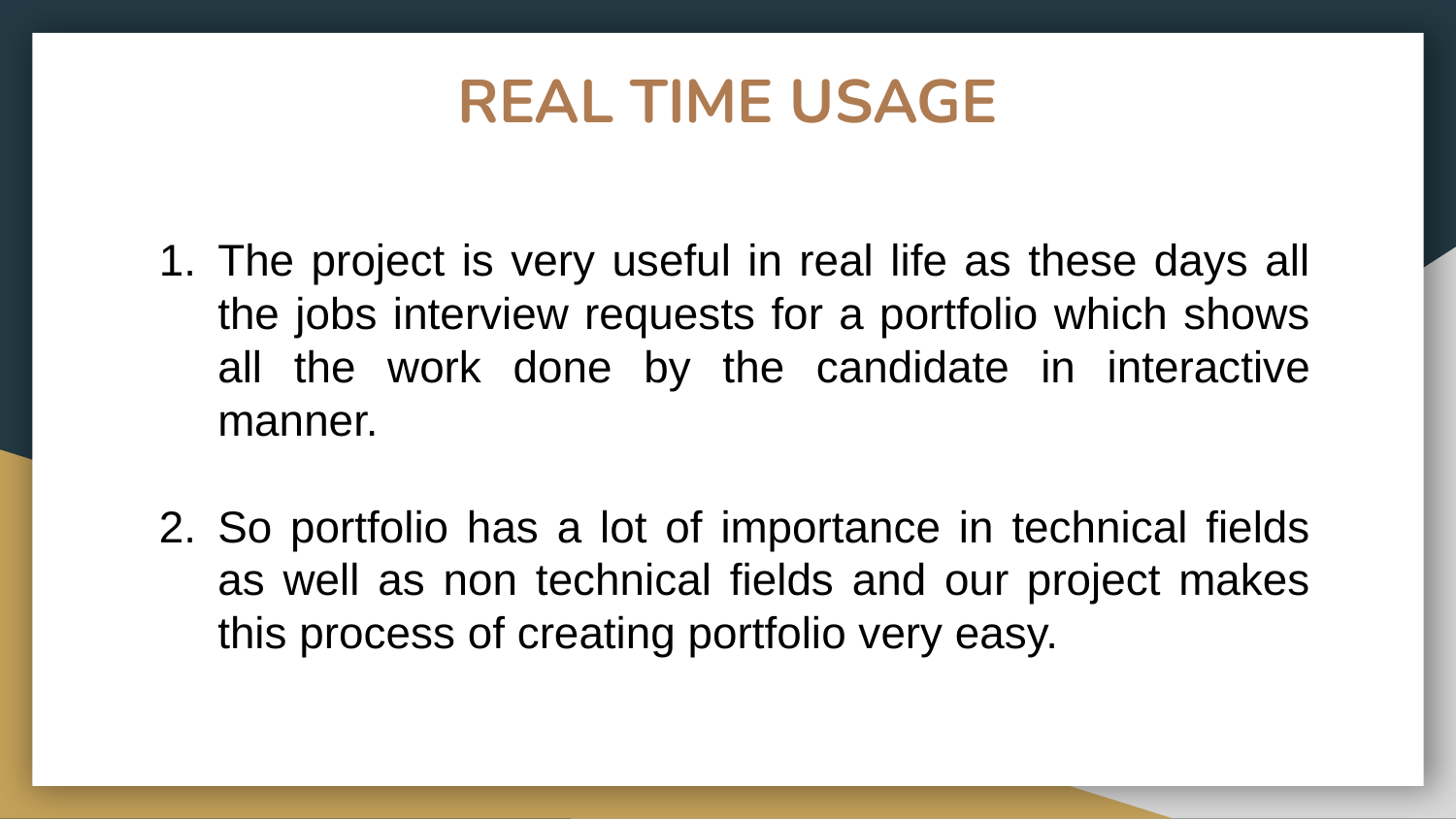

REAL TIME USAGE
The project is very useful in real life as these days all the jobs interview requests for a portfolio which shows all the work done by the candidate in interactive manner.

So portfolio has a lot of importance in technical fields as well as non technical fields and our project makes this process of creating portfolio very easy.